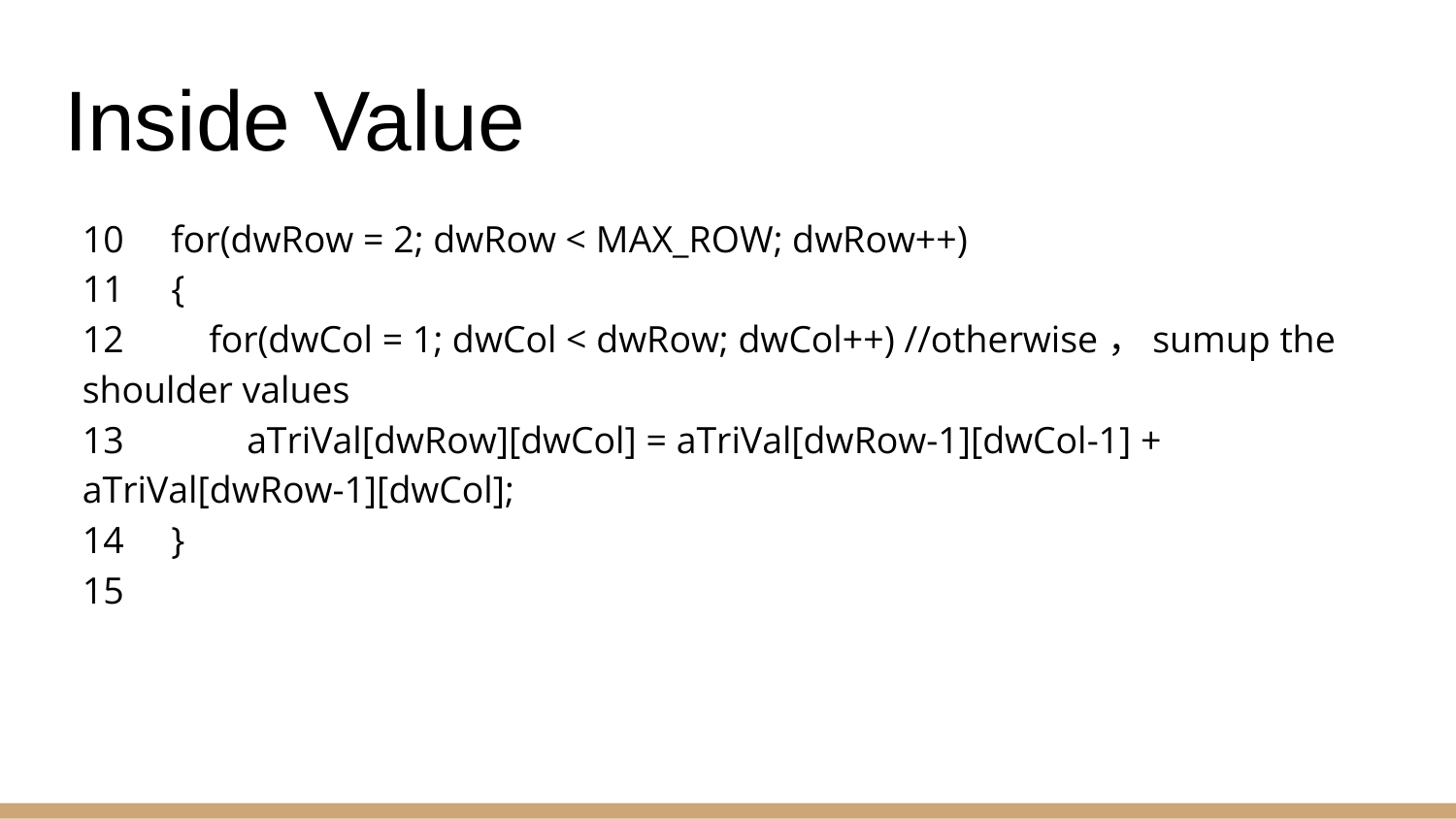

# Inside Value
10     for(dwRow = 2; dwRow < MAX_ROW; dwRow++)
11     {
12         for(dwCol = 1; dwCol < dwRow; dwCol++) //otherwise，sumup the shoulder values
13             aTriVal[dwRow][dwCol] = aTriVal[dwRow-1][dwCol-1] + aTriVal[dwRow-1][dwCol];
14     }
15